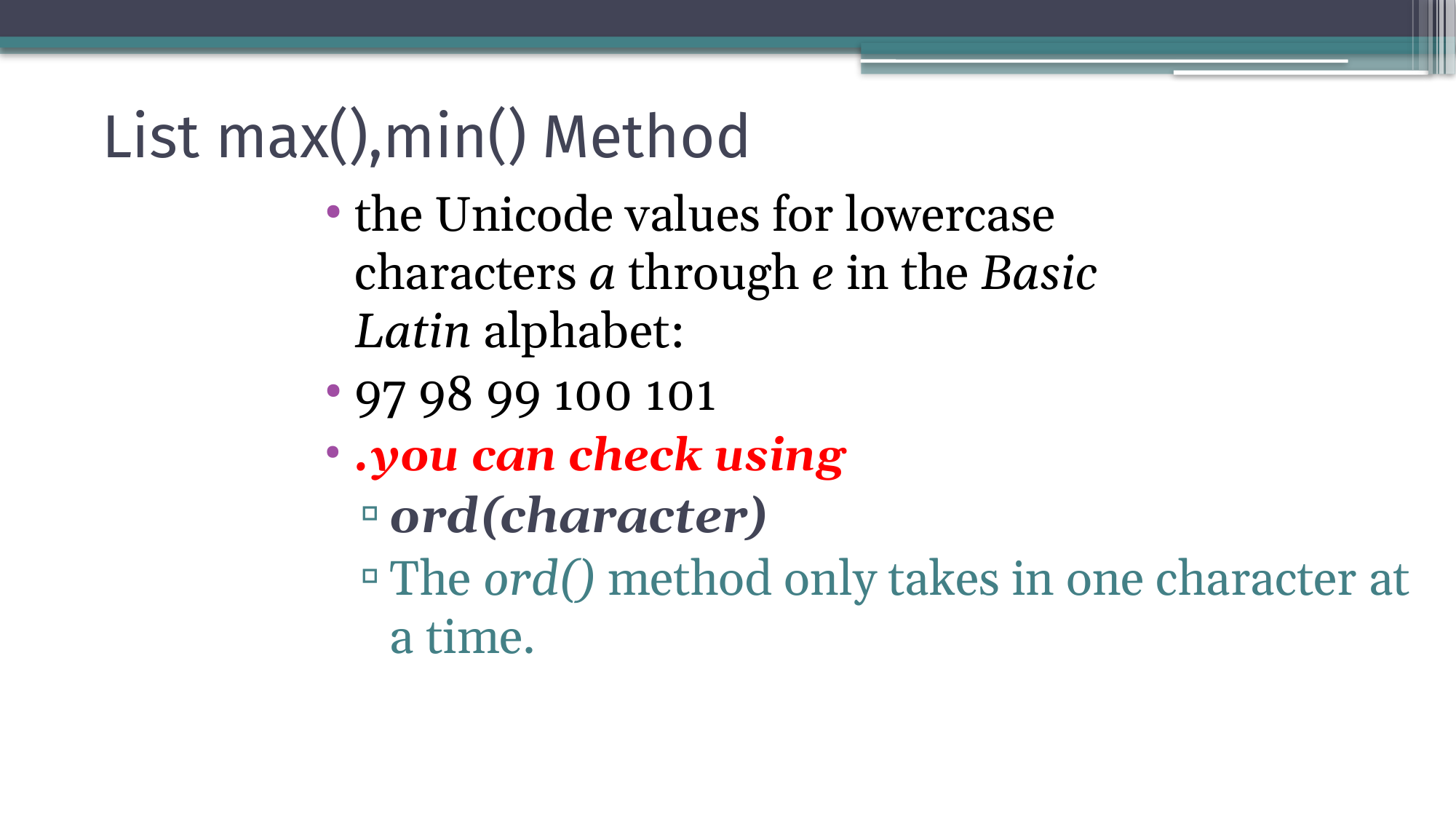

# List max(),min() Method
the Unicode values for lowercase characters a through e in the Basic Latin alphabet:
97 98 99 100 101
.you can check using
ord(character)
The ord() method only takes in one character at a time.